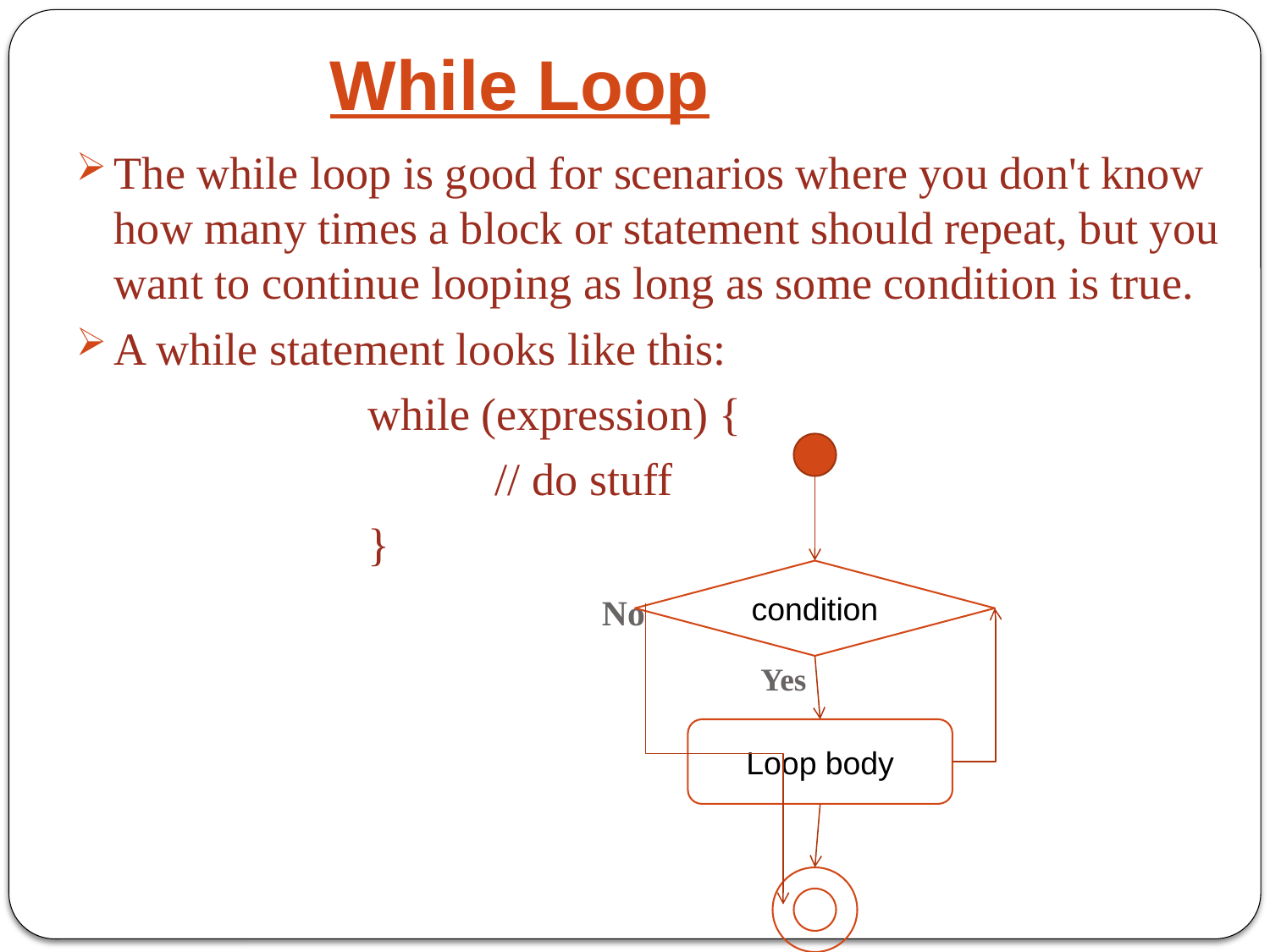

# While Loop
The while loop is good for scenarios where you don't know how many times a block or statement should repeat, but you want to continue looping as long as some condition is true.
A while statement looks like this:
			while (expression) {
				// do stuff
			}
				            No
						 Yes

condition
Loop body